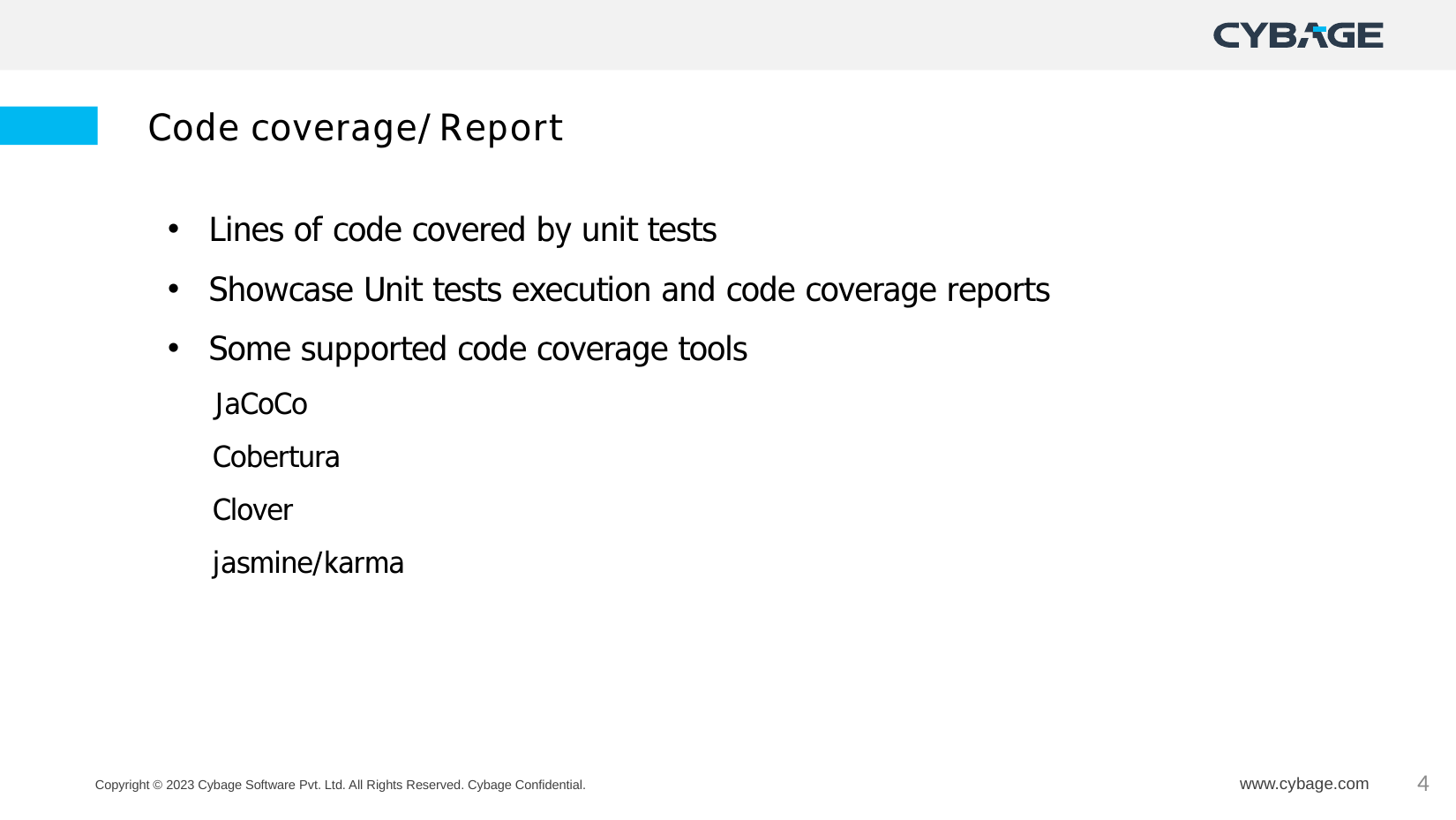

Code coverage/Report

Lines of code covered by unit tests
Showcase Unit tests execution and code coverage reports
Some supported code coverage tools
     JaCoCo
     Cobertura
     Clover
     jasmine/karma

4